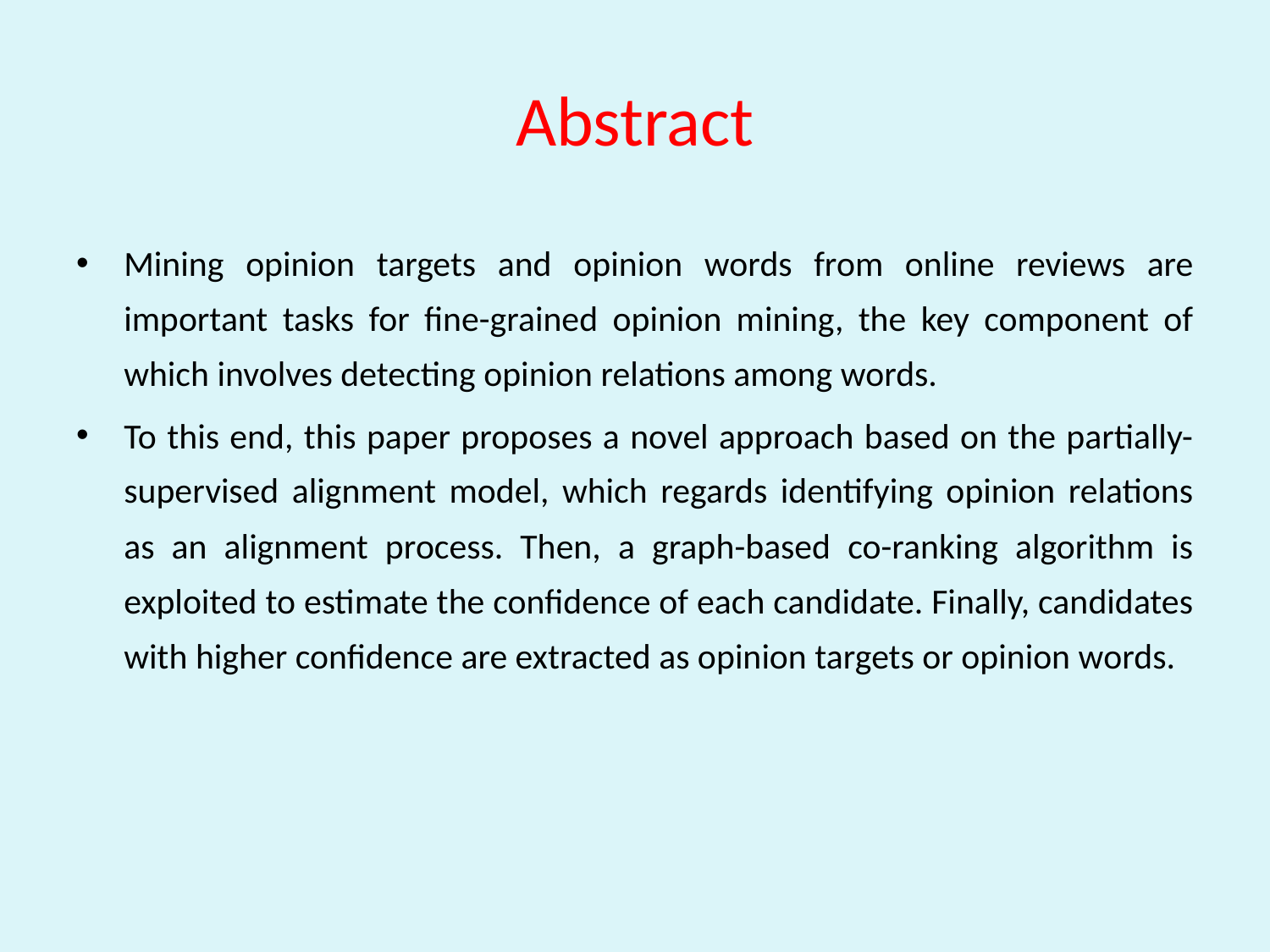

# Abstract
Mining opinion targets and opinion words from online reviews are important tasks for fine-grained opinion mining, the key component of which involves detecting opinion relations among words.
To this end, this paper proposes a novel approach based on the partially-supervised alignment model, which regards identifying opinion relations as an alignment process. Then, a graph-based co-ranking algorithm is exploited to estimate the confidence of each candidate. Finally, candidates with higher confidence are extracted as opinion targets or opinion words.